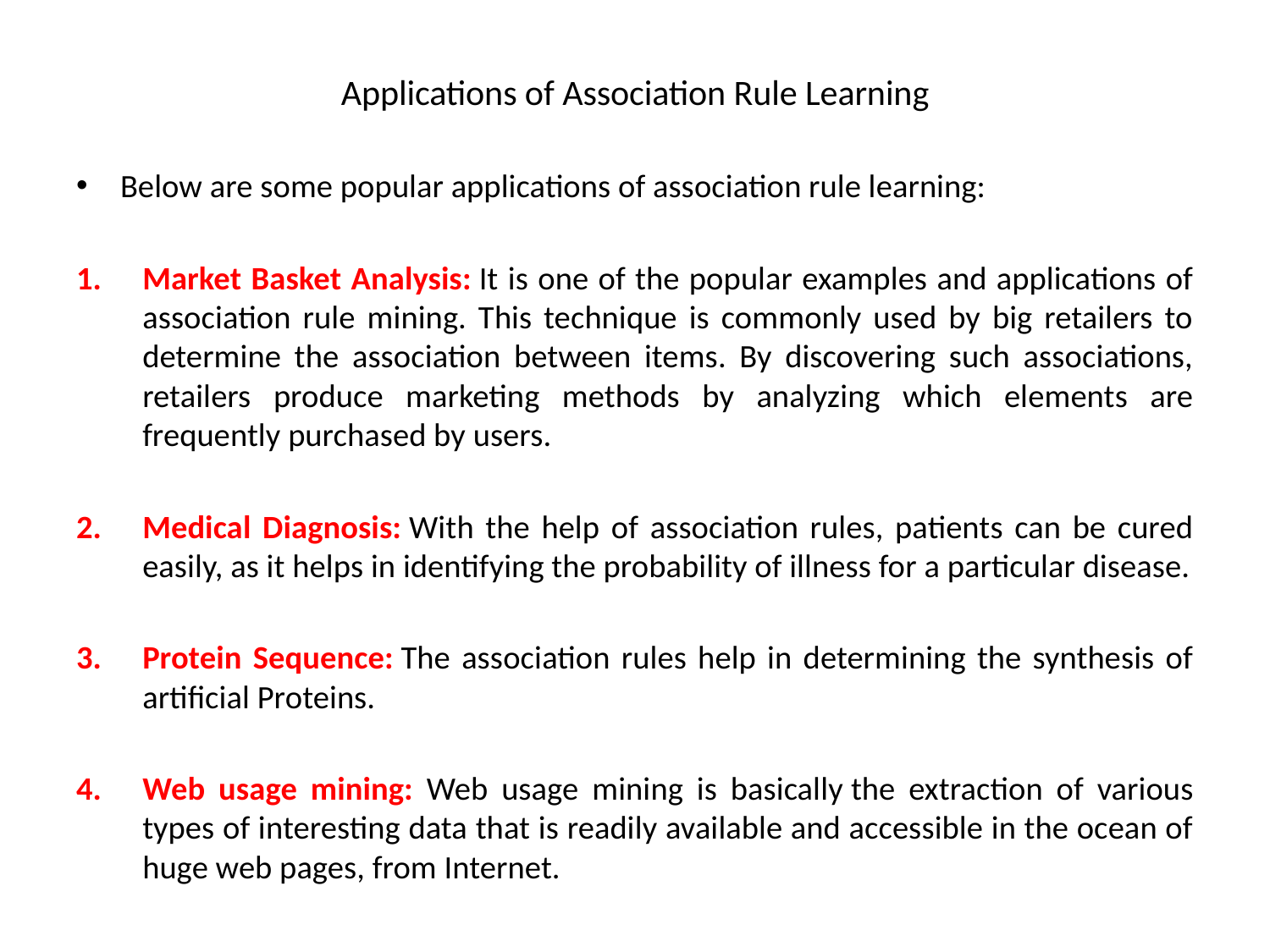

# Applications of Association Rule Learning
Below are some popular applications of association rule learning:

Market Basket Analysis: It is one of the popular examples and applications of association rule mining. This technique is commonly used by big retailers to determine the association between items. By discovering such associations, retailers produce marketing methods by analyzing which elements are frequently purchased by users.

Medical Diagnosis: With the help of association rules, patients can be cured easily, as it helps in identifying the probability of illness for a particular disease.

Protein Sequence: The association rules help in determining the synthesis of artificial Proteins.

Web usage mining: Web usage mining is basically the extraction of various types of interesting data that is readily available and accessible in the ocean of huge web pages, from Internet.